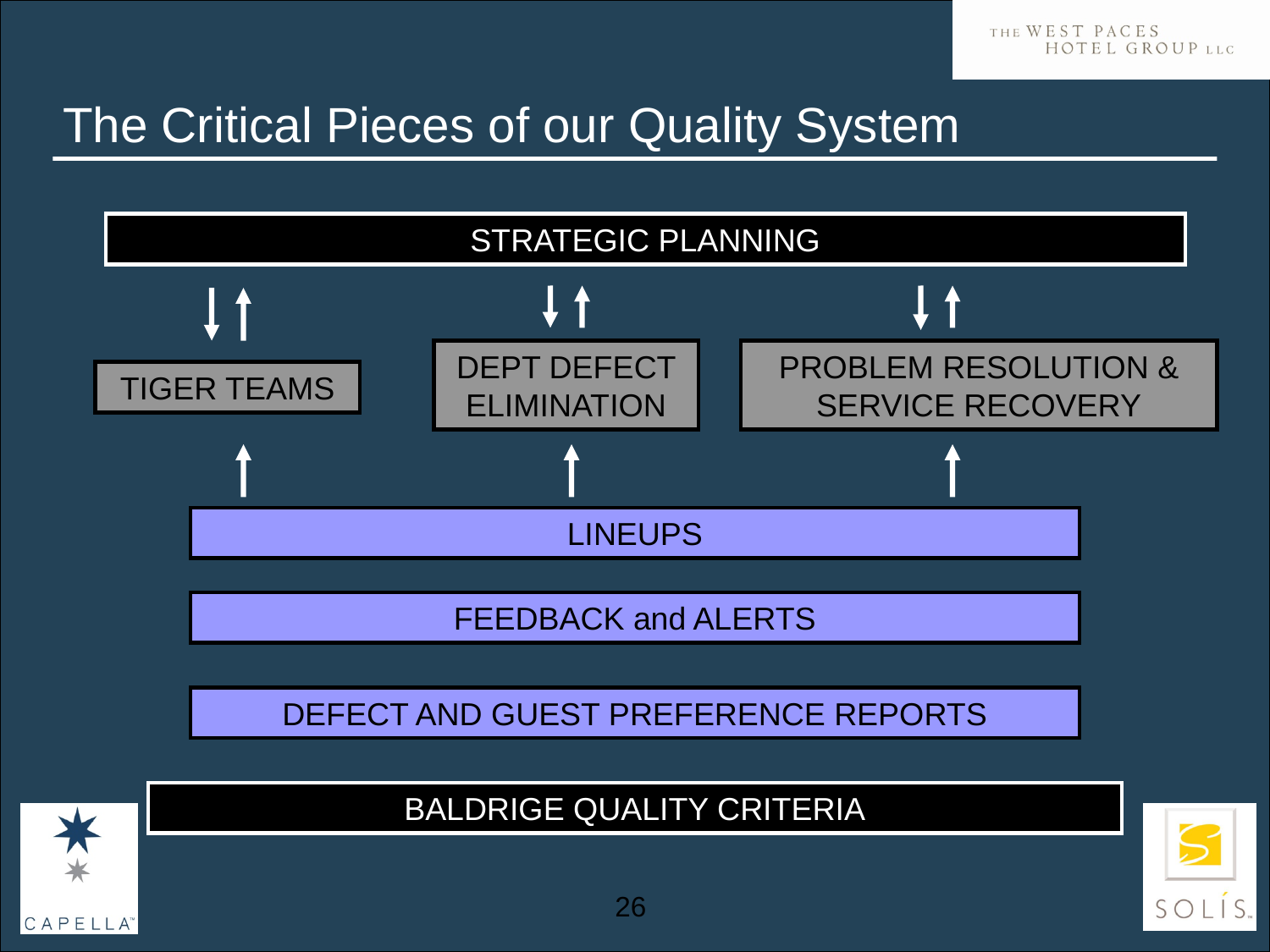

# The Critical Pieces of our Quality System
STRATEGIC PLANNING

DEPT DEFECT ELIMINATION
PROBLEM RESOLUTION & SERVICE RECOVERY
TIGER TEAMS

LINEUPS
FEEDBACK and ALERTS
DEFECT AND GUEST PREFERENCE REPORTS
BALDRIGE QUALITY CRITERIA